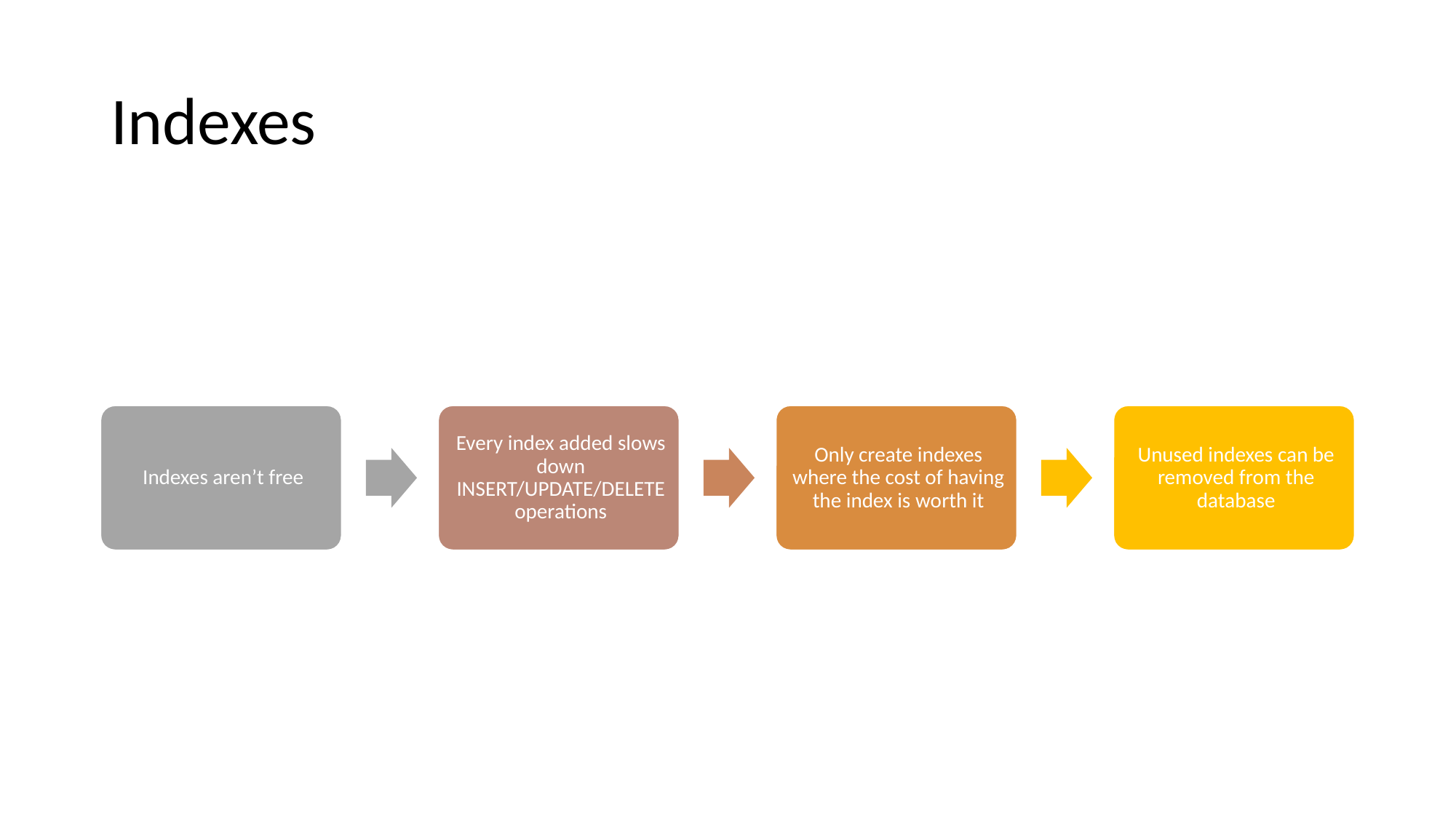

# Indexes
Indexes aren’t free

Every index added slows down INSERT/UPDATE/DELETE operations

Only create indexes where the cost of having the index is worth it

Unused indexes can be removed from the database